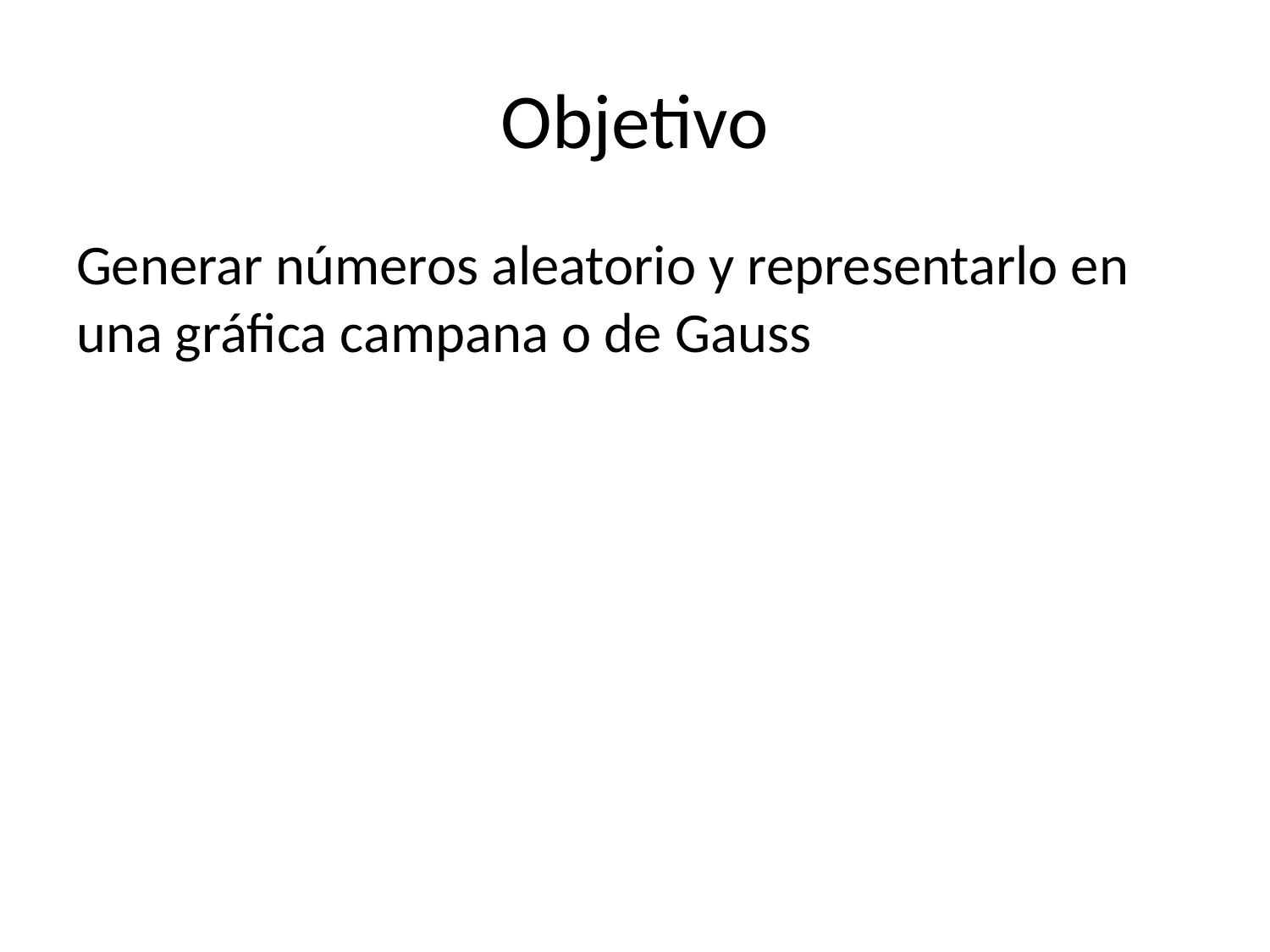

# Objetivo
Generar números aleatorio y representarlo en una gráfica campana o de Gauss